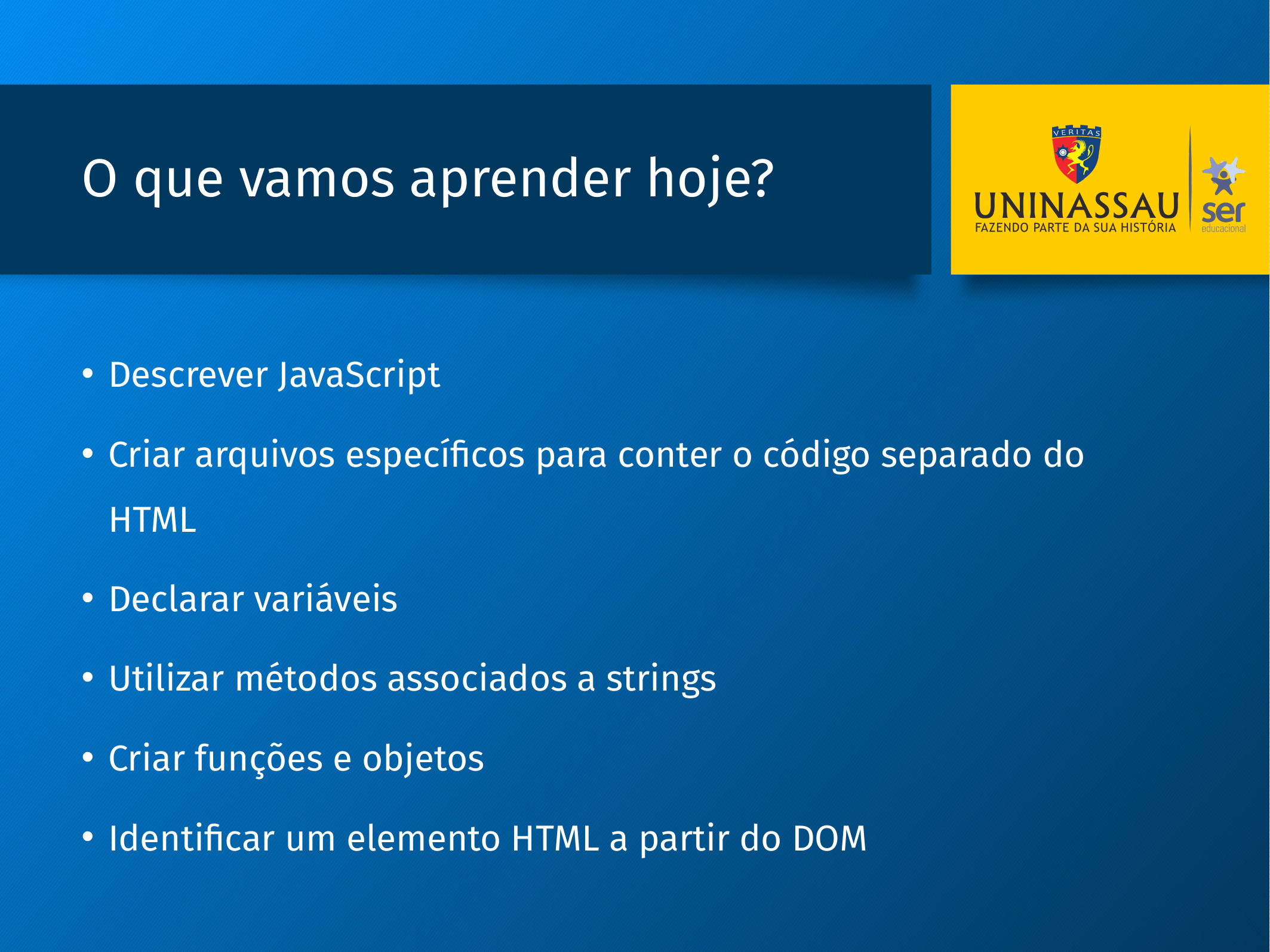

# O que vamos aprender hoje?
Descrever JavaScript
Criar arquivos específicos para conter o código separado do HTML
Declarar variáveis
Utilizar métodos associados a strings
Criar funções e objetos
Identificar um elemento HTML a partir do DOM